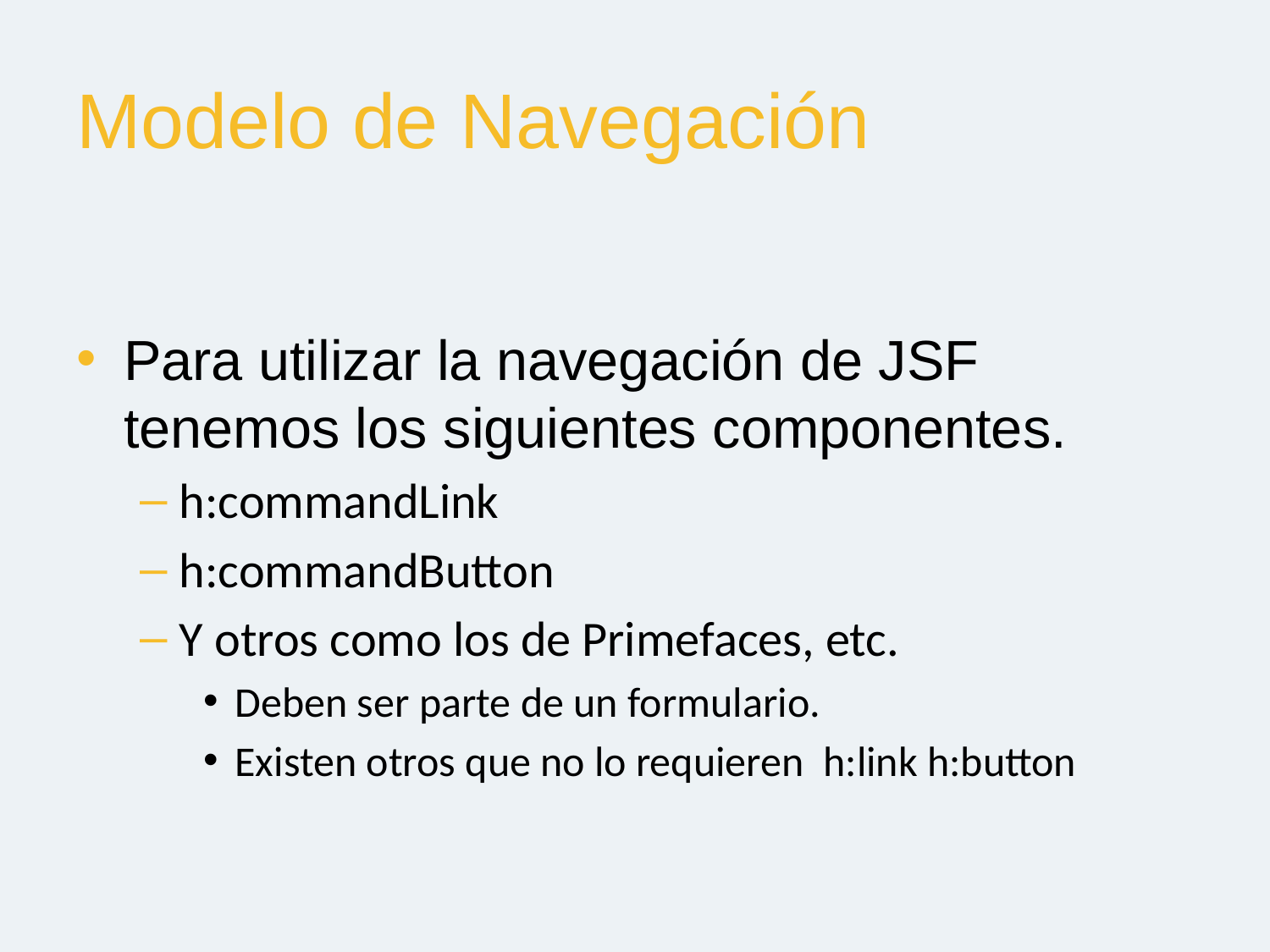

# Modelo de Navegación
Para utilizar la navegación de JSF tenemos los siguientes componentes.
h:commandLink
h:commandButton
Y otros como los de Primefaces, etc.
Deben ser parte de un formulario.
Existen otros que no lo requieren  h:link h:button